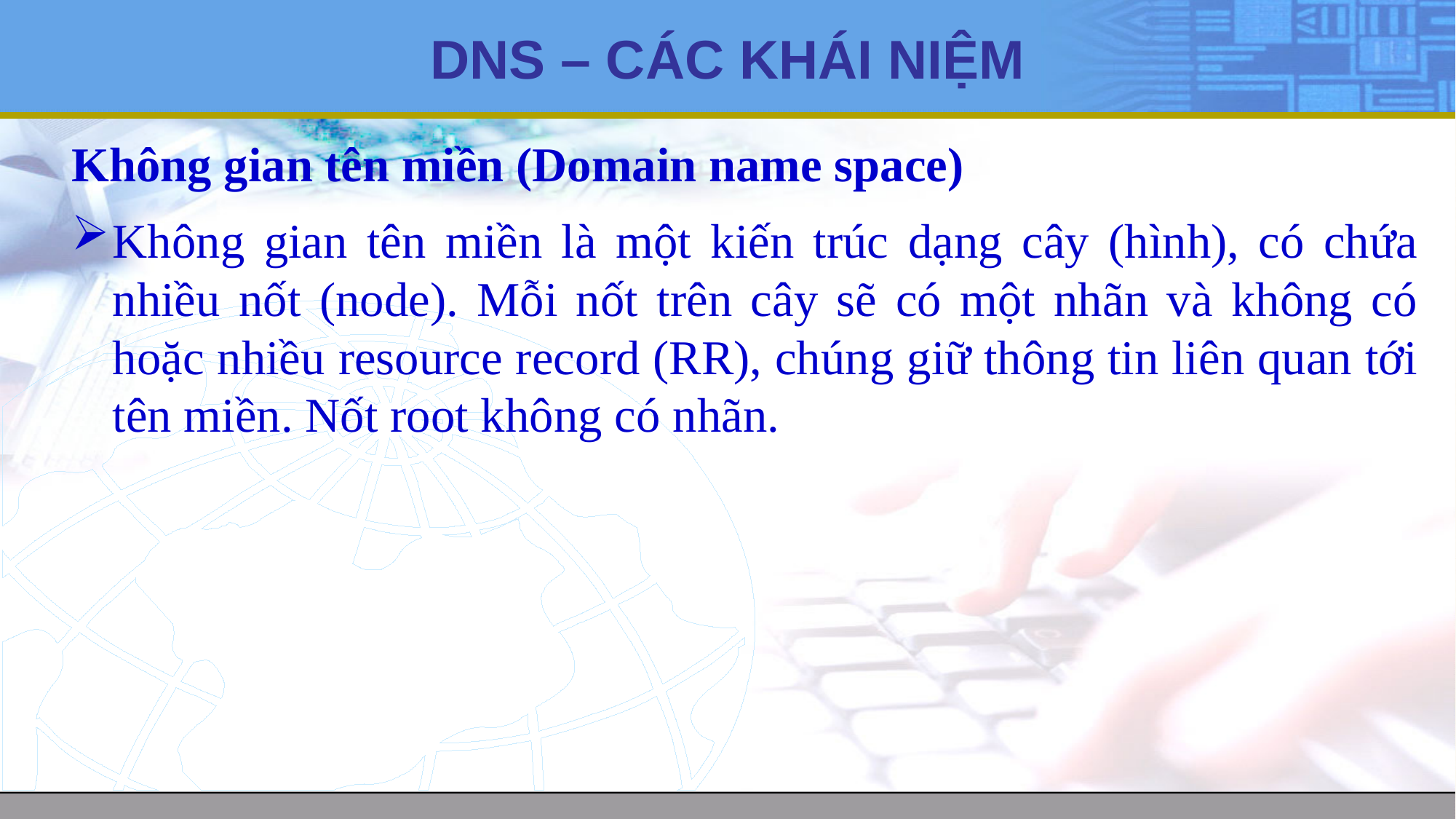

# DNS – CÁC KHÁI NIỆM
Không gian tên miền (Domain name space)
Không gian tên miền là một kiến trúc dạng cây (hình), có chứa nhiều nốt (node). Mỗi nốt trên cây sẽ có một nhãn và không có hoặc nhiều resource record (RR), chúng giữ thông tin liên quan tới tên miền. Nốt root không có nhãn.